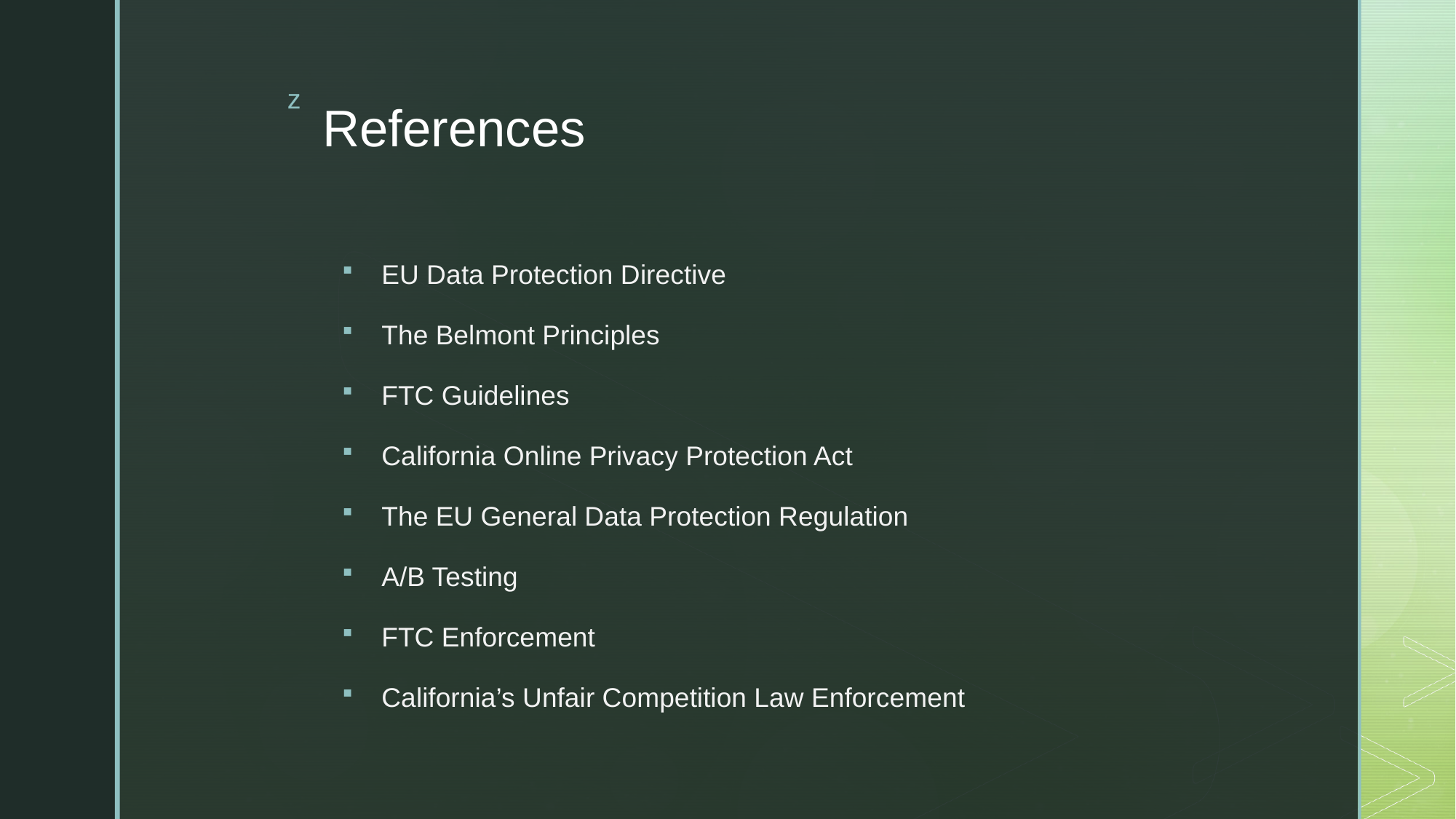

# References
EU Data Protection Directive
The Belmont Principles
FTC Guidelines
California Online Privacy Protection Act
The EU General Data Protection Regulation
A/B Testing
FTC Enforcement
California’s Unfair Competition Law Enforcement